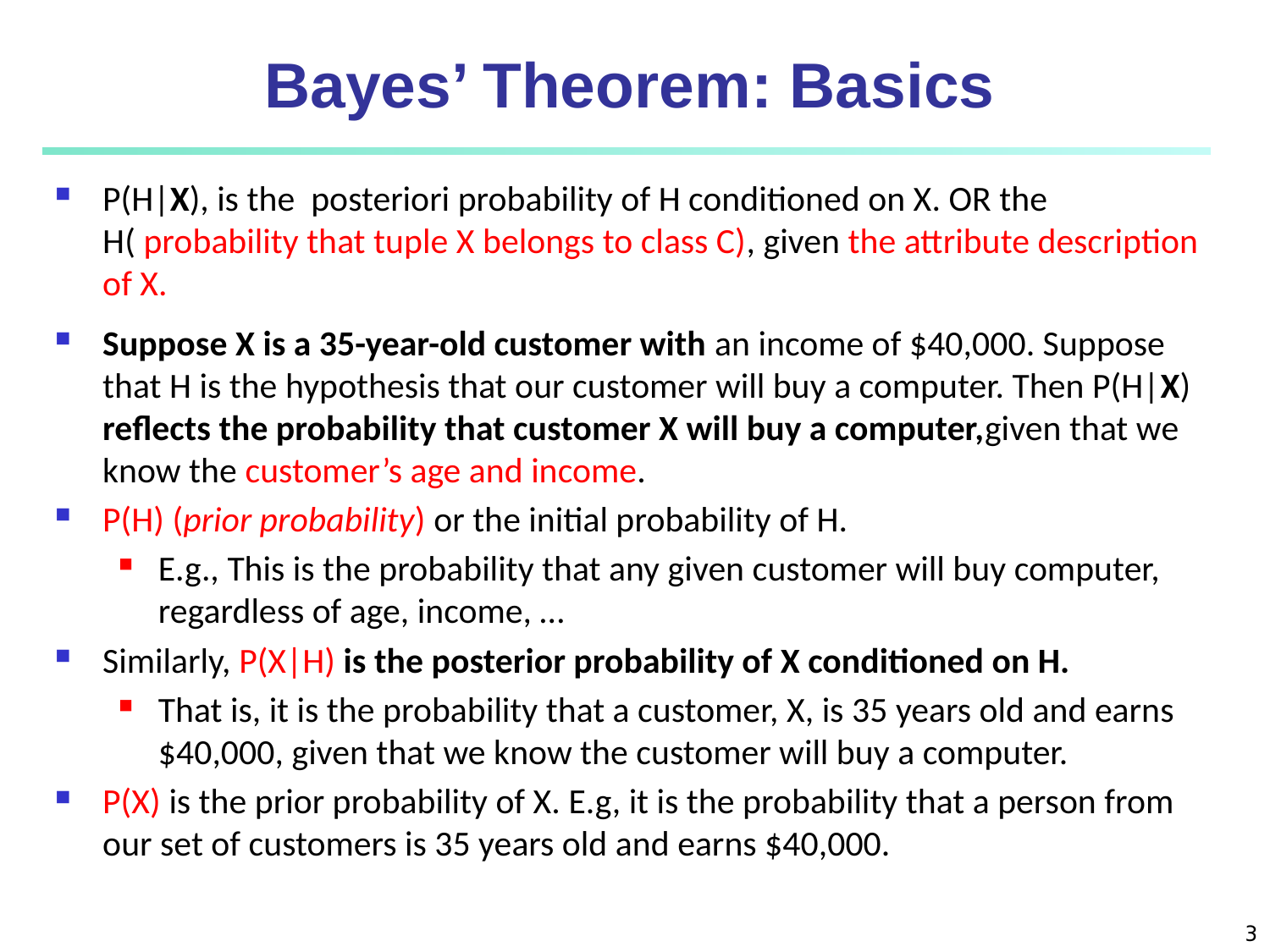

# Bayes’ Theorem: Basics
P(H|X), is the  posteriori probability of H conditioned on X. OR the H( probability that tuple X belongs to class C), given the attribute description of X.
Suppose X is a 35-year-old customer with an income of $40,000. Suppose that H is the hypothesis that our customer will buy a computer. Then P(H|X) reflects the probability that customer X will buy a computer,given that we know the customer’s age and income.
P(H) (prior probability) or the initial probability of H.
E.g., This is the probability that any given customer will buy computer, regardless of age, income, …
Similarly, P(X|H) is the posterior probability of X conditioned on H.
That is, it is the probability that a customer, X, is 35 years old and earns $40,000, given that we know the customer will buy a computer.
P(X) is the prior probability of X. E.g, it is the probability that a person from our set of customers is 35 years old and earns $40,000.
3